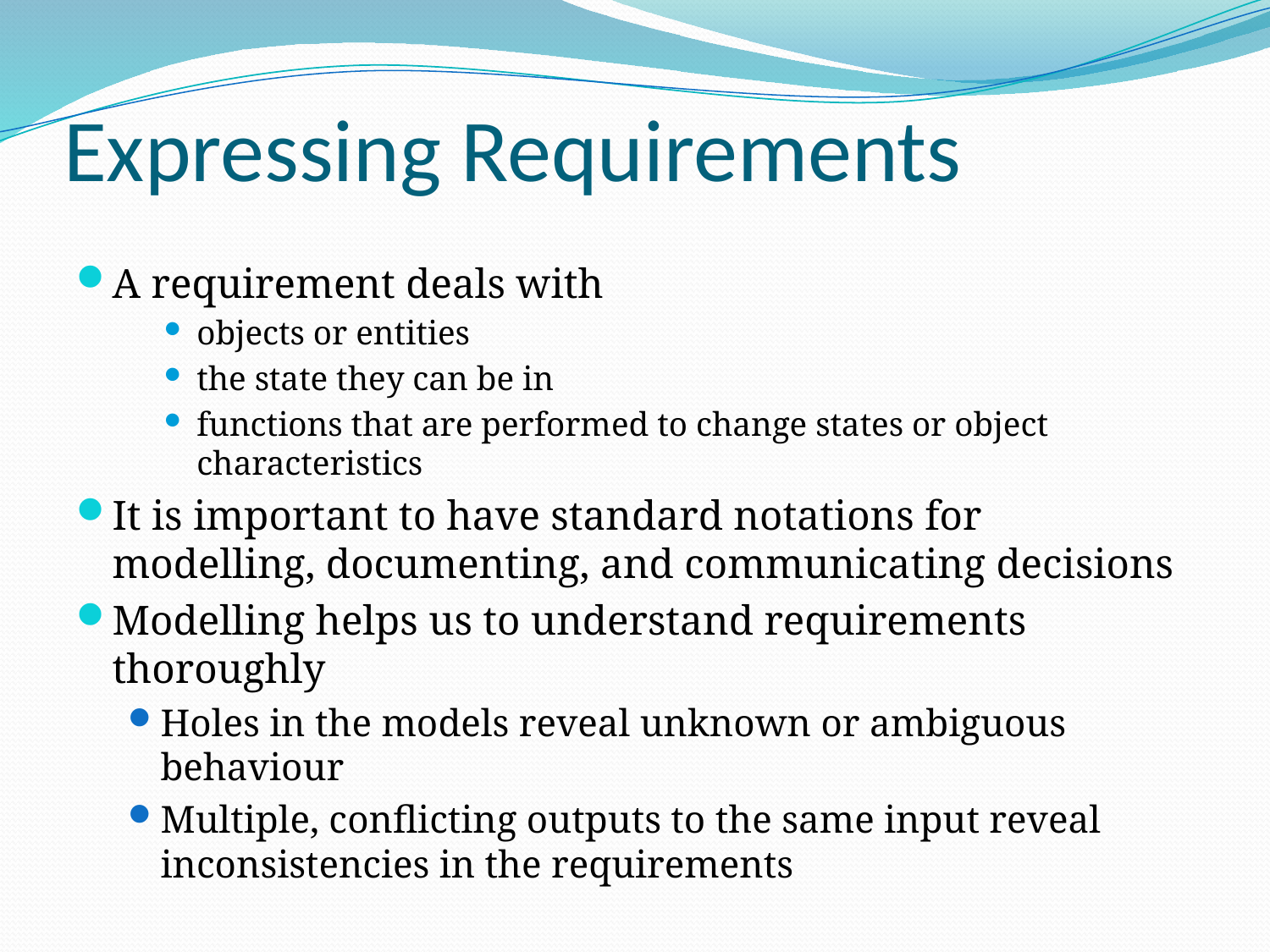

Expressing Requirements
A requirement deals with
objects or entities
the state they can be in
functions that are performed to change states or object characteristics
It is important to have standard notations for modelling, documenting, and communicating decisions
Modelling helps us to understand requirements thoroughly
Holes in the models reveal unknown or ambiguous behaviour
Multiple, conflicting outputs to the same input reveal inconsistencies in the requirements